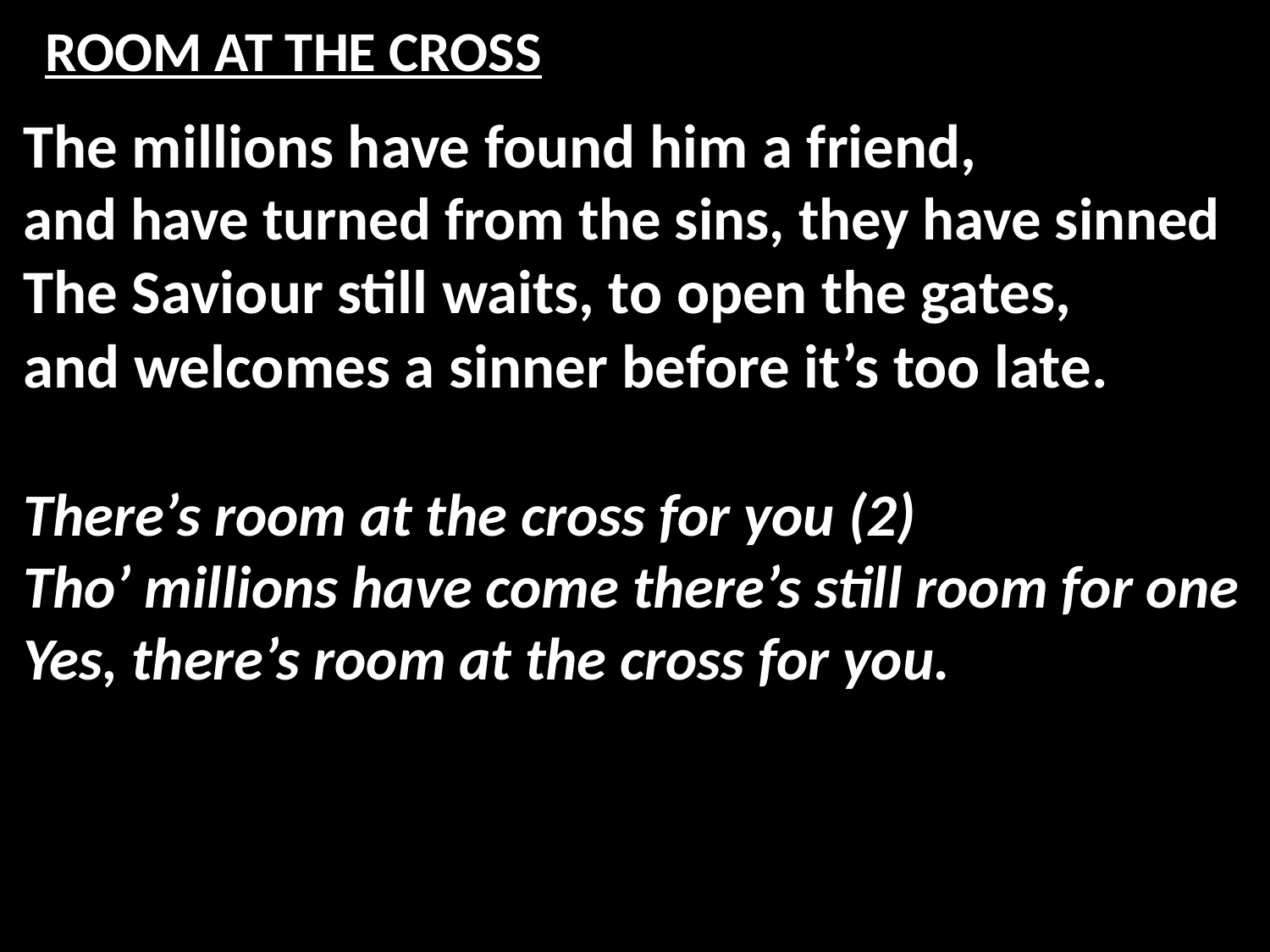

# ROOM AT THE CROSS
The millions have found him a friend,
and have turned from the sins, they have sinned
The Saviour still waits, to open the gates,
and welcomes a sinner before it’s too late.

There’s room at the cross for you (2)
Tho’ millions have come there’s still room for one
Yes, there’s room at the cross for you.